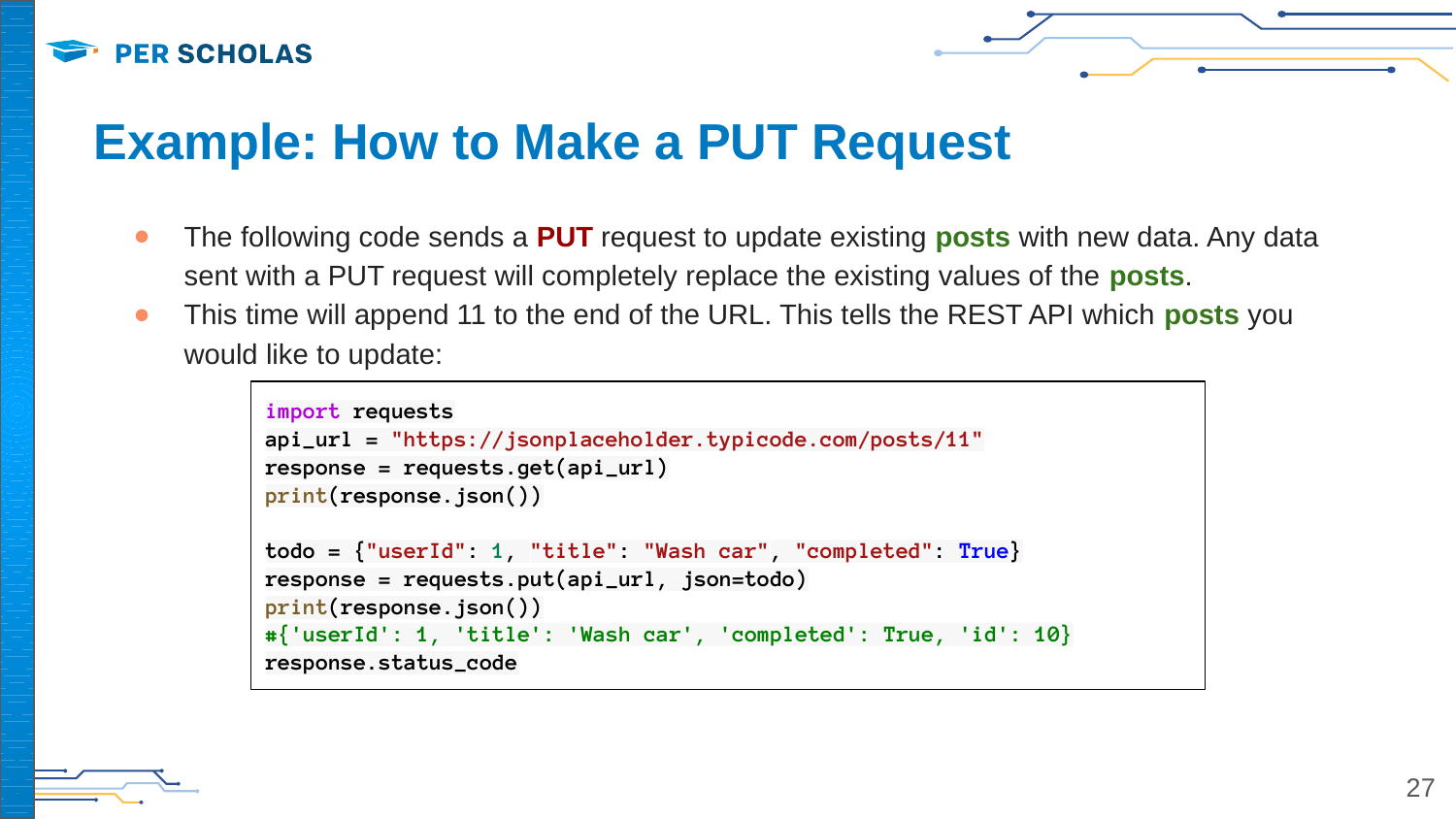

# Example: How to Make a PUT Request
The following code sends a PUT request to update existing posts with new data. Any data sent with a PUT request will completely replace the existing values of the posts.
This time will append 11 to the end of the URL. This tells the REST API which posts you would like to update:

import requests
api_url = "https://jsonplaceholder.typicode.com/posts/11"
response = requests.get(api_url)
print(response.json())

todo = {"userId": 1, "title": "Wash car", "completed": True}
response = requests.put(api_url, json=todo)
print(response.json())
#{'userId': 1, 'title': 'Wash car', 'completed': True, 'id': 10}
response.status_code
27